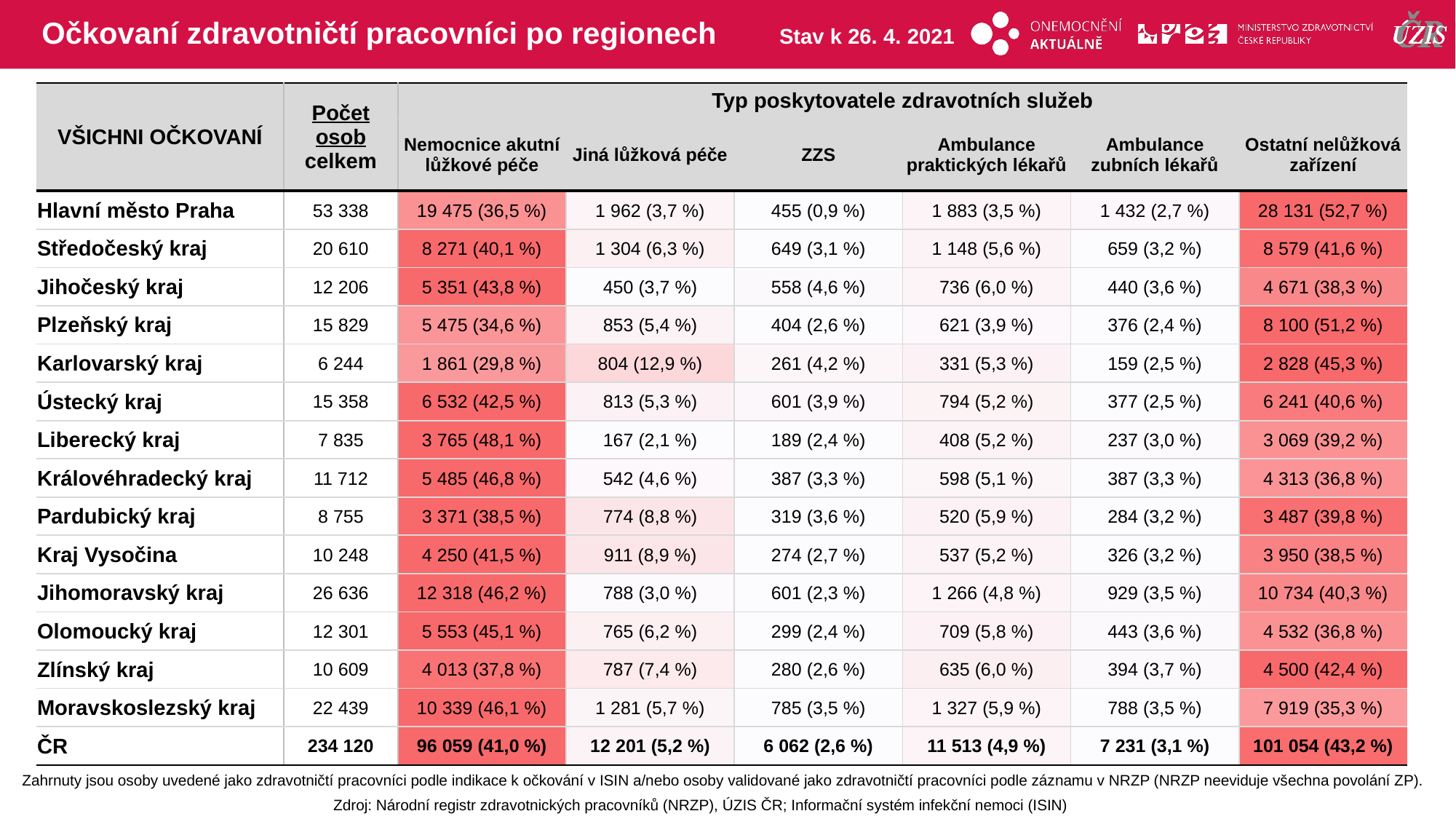

# Očkovaní zdravotničtí pracovníci po regionech
Stav k 26. 4. 2021
| VŠICHNI OČKOVANÍ | Počet osob celkem | Typ poskytovatele zdravotních služeb |  |  |  |  |  |
| --- | --- | --- | --- | --- | --- | --- | --- |
|  |  | Nemocnice akutní lůžkové péče | Jiná lůžková péče | ZZS | Ambulance praktických lékařů | Ambulance zubních lékařů | Ostatní nelůžková zařízení |
| Hlavní město Praha | 53 338 | 19 475 (36,5 %) | 1 962 (3,7 %) | 455 (0,9 %) | 1 883 (3,5 %) | 1 432 (2,7 %) | 28 131 (52,7 %) |
| Středočeský kraj | 20 610 | 8 271 (40,1 %) | 1 304 (6,3 %) | 649 (3,1 %) | 1 148 (5,6 %) | 659 (3,2 %) | 8 579 (41,6 %) |
| Jihočeský kraj | 12 206 | 5 351 (43,8 %) | 450 (3,7 %) | 558 (4,6 %) | 736 (6,0 %) | 440 (3,6 %) | 4 671 (38,3 %) |
| Plzeňský kraj | 15 829 | 5 475 (34,6 %) | 853 (5,4 %) | 404 (2,6 %) | 621 (3,9 %) | 376 (2,4 %) | 8 100 (51,2 %) |
| Karlovarský kraj | 6 244 | 1 861 (29,8 %) | 804 (12,9 %) | 261 (4,2 %) | 331 (5,3 %) | 159 (2,5 %) | 2 828 (45,3 %) |
| Ústecký kraj | 15 358 | 6 532 (42,5 %) | 813 (5,3 %) | 601 (3,9 %) | 794 (5,2 %) | 377 (2,5 %) | 6 241 (40,6 %) |
| Liberecký kraj | 7 835 | 3 765 (48,1 %) | 167 (2,1 %) | 189 (2,4 %) | 408 (5,2 %) | 237 (3,0 %) | 3 069 (39,2 %) |
| Královéhradecký kraj | 11 712 | 5 485 (46,8 %) | 542 (4,6 %) | 387 (3,3 %) | 598 (5,1 %) | 387 (3,3 %) | 4 313 (36,8 %) |
| Pardubický kraj | 8 755 | 3 371 (38,5 %) | 774 (8,8 %) | 319 (3,6 %) | 520 (5,9 %) | 284 (3,2 %) | 3 487 (39,8 %) |
| Kraj Vysočina | 10 248 | 4 250 (41,5 %) | 911 (8,9 %) | 274 (2,7 %) | 537 (5,2 %) | 326 (3,2 %) | 3 950 (38,5 %) |
| Jihomoravský kraj | 26 636 | 12 318 (46,2 %) | 788 (3,0 %) | 601 (2,3 %) | 1 266 (4,8 %) | 929 (3,5 %) | 10 734 (40,3 %) |
| Olomoucký kraj | 12 301 | 5 553 (45,1 %) | 765 (6,2 %) | 299 (2,4 %) | 709 (5,8 %) | 443 (3,6 %) | 4 532 (36,8 %) |
| Zlínský kraj | 10 609 | 4 013 (37,8 %) | 787 (7,4 %) | 280 (2,6 %) | 635 (6,0 %) | 394 (3,7 %) | 4 500 (42,4 %) |
| Moravskoslezský kraj | 22 439 | 10 339 (46,1 %) | 1 281 (5,7 %) | 785 (3,5 %) | 1 327 (5,9 %) | 788 (3,5 %) | 7 919 (35,3 %) |
| ČR | 234 120 | 96 059 (41,0 %) | 12 201 (5,2 %) | 6 062 (2,6 %) | 11 513 (4,9 %) | 7 231 (3,1 %) | 101 054 (43,2 %) |
|  |  |  |  |  |  |
| --- | --- | --- | --- | --- | --- |
|  |  |  |  |  |  |
|  |  |  |  |  |  |
|  |  |  |  |  |  |
|  |  |  |  |  |  |
|  |  |  |  |  |  |
|  |  |  |  |  |  |
|  |  |  |  |  |  |
|  |  |  |  |  |  |
|  |  |  |  |  |  |
|  |  |  |  |  |  |
|  |  |  |  |  |  |
|  |  |  |  |  |  |
|  |  |  |  |  |  |
|  |  |  |  |  |  |
Zahrnuty jsou osoby uvedené jako zdravotničtí pracovníci podle indikace k očkování v ISIN a/nebo osoby validované jako zdravotničtí pracovníci podle záznamu v NRZP (NRZP neeviduje všechna povolání ZP).
Zdroj: Národní registr zdravotnických pracovníků (NRZP), ÚZIS ČR; Informační systém infekční nemoci (ISIN)